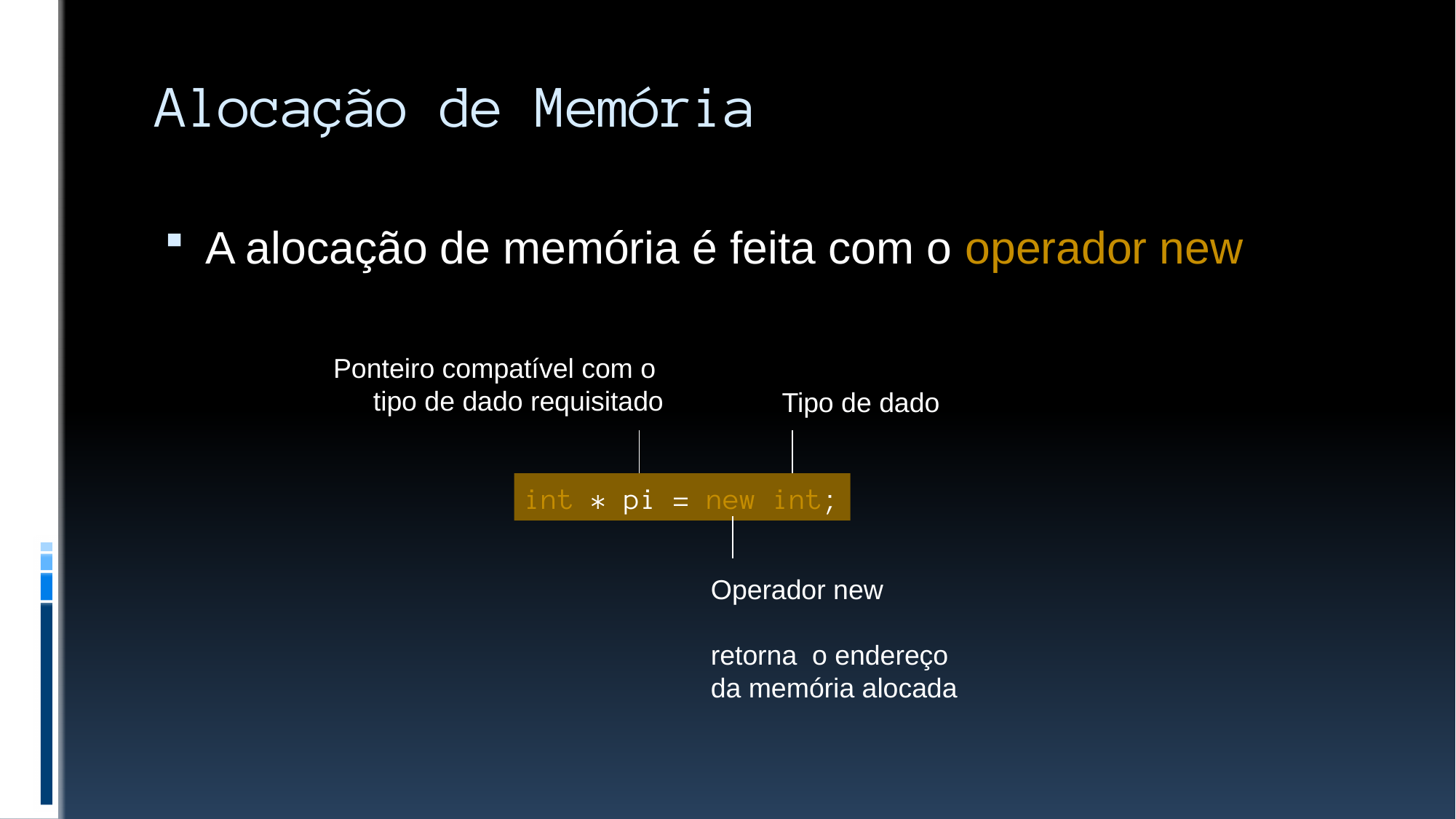

# Alocação de Memória
A alocação de memória é feita com o operador new
Ponteiro compatível com o
tipo de dado requisitado
Tipo de dado
int * pi = new int;
Operador new
retorna  o endereço
da memória alocada